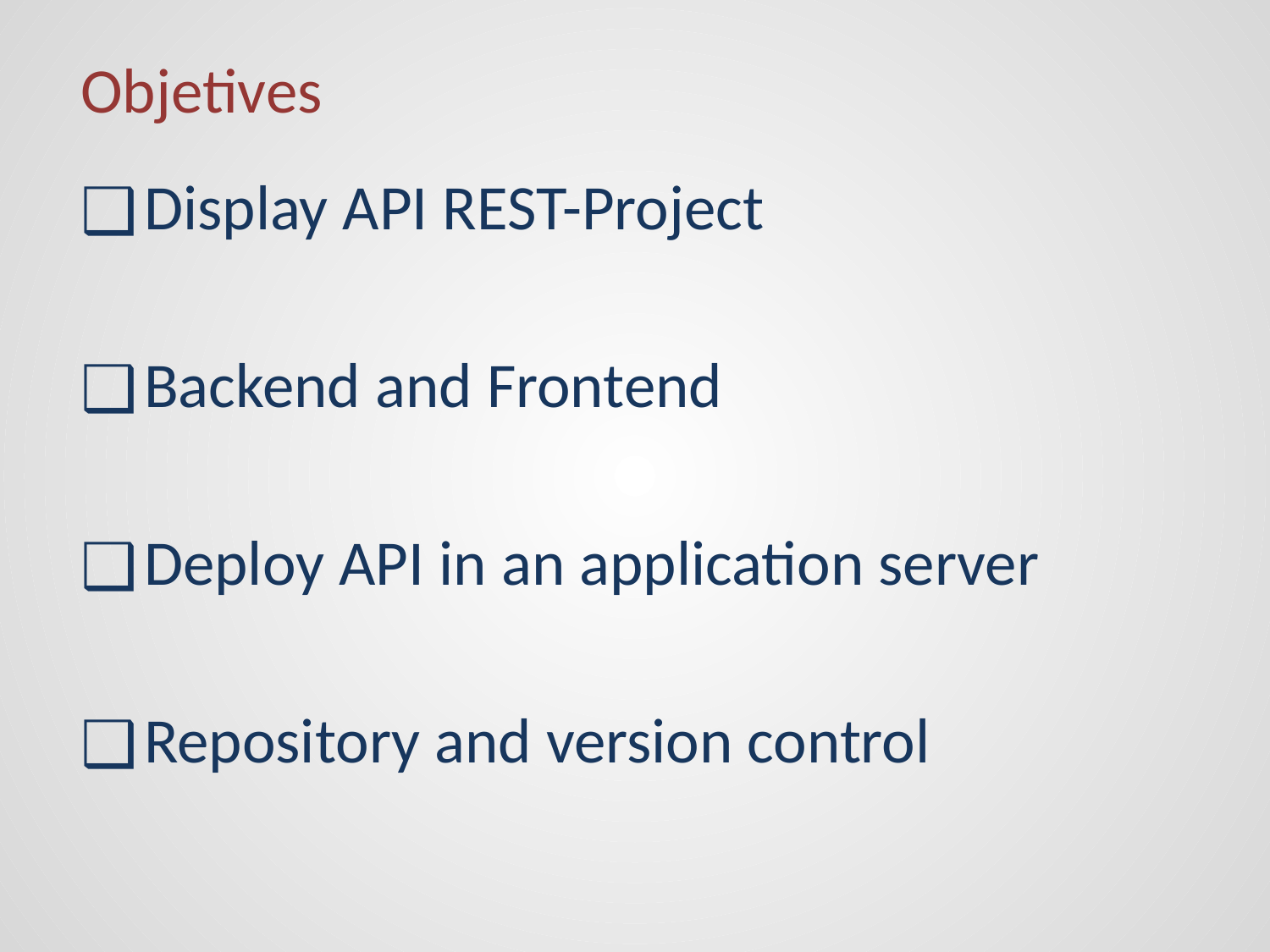

# Objetives
Display API REST-Project

Backend and Frontend

Deploy API in an application server

Repository and version control